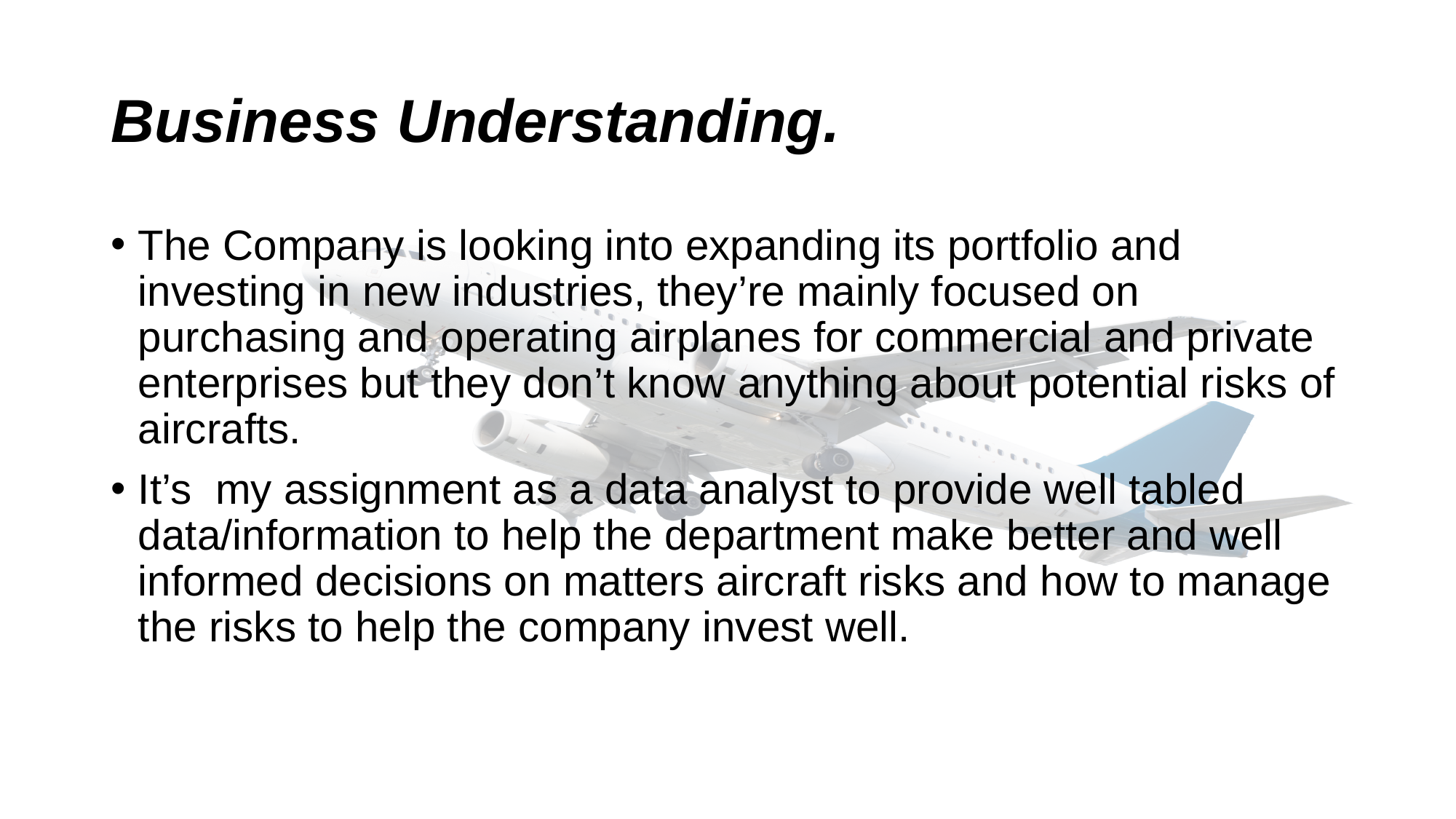

# Business Understanding.
The Company is looking into expanding its portfolio and investing in new industries, they’re mainly focused on purchasing and operating airplanes for commercial and private enterprises but they don’t know anything about potential risks of aircrafts.
It’s  my assignment as a data analyst to provide well tabled data/information to help the department make better and well informed decisions on matters aircraft risks and how to manage the risks to help the company invest well.